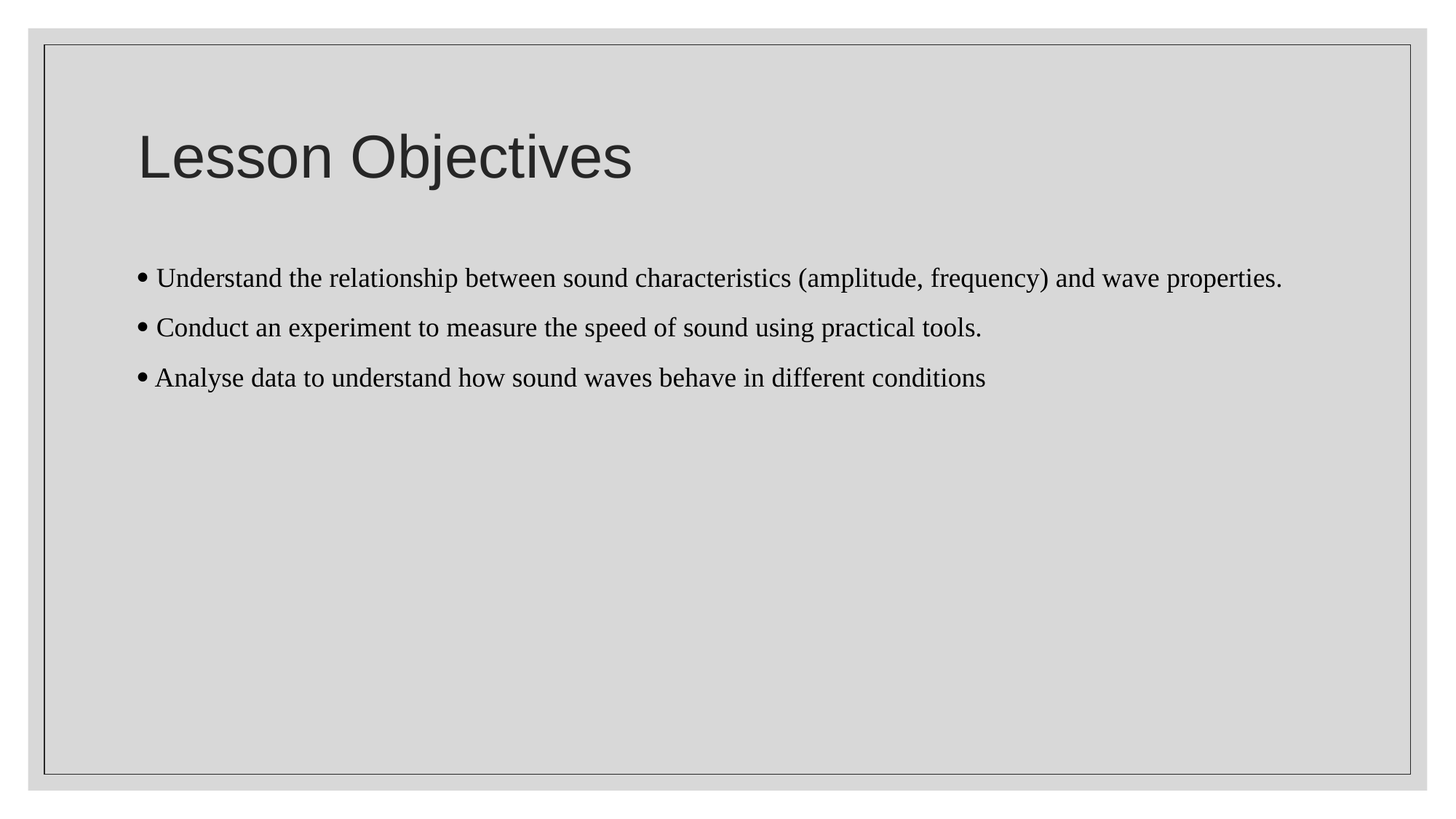

# Lesson Objectives
• Understand the relationship between sound characteristics (amplitude, frequency) and wave properties.
• Conduct an experiment to measure the speed of sound using practical tools.
• Analyse data to understand how sound waves behave in different conditions